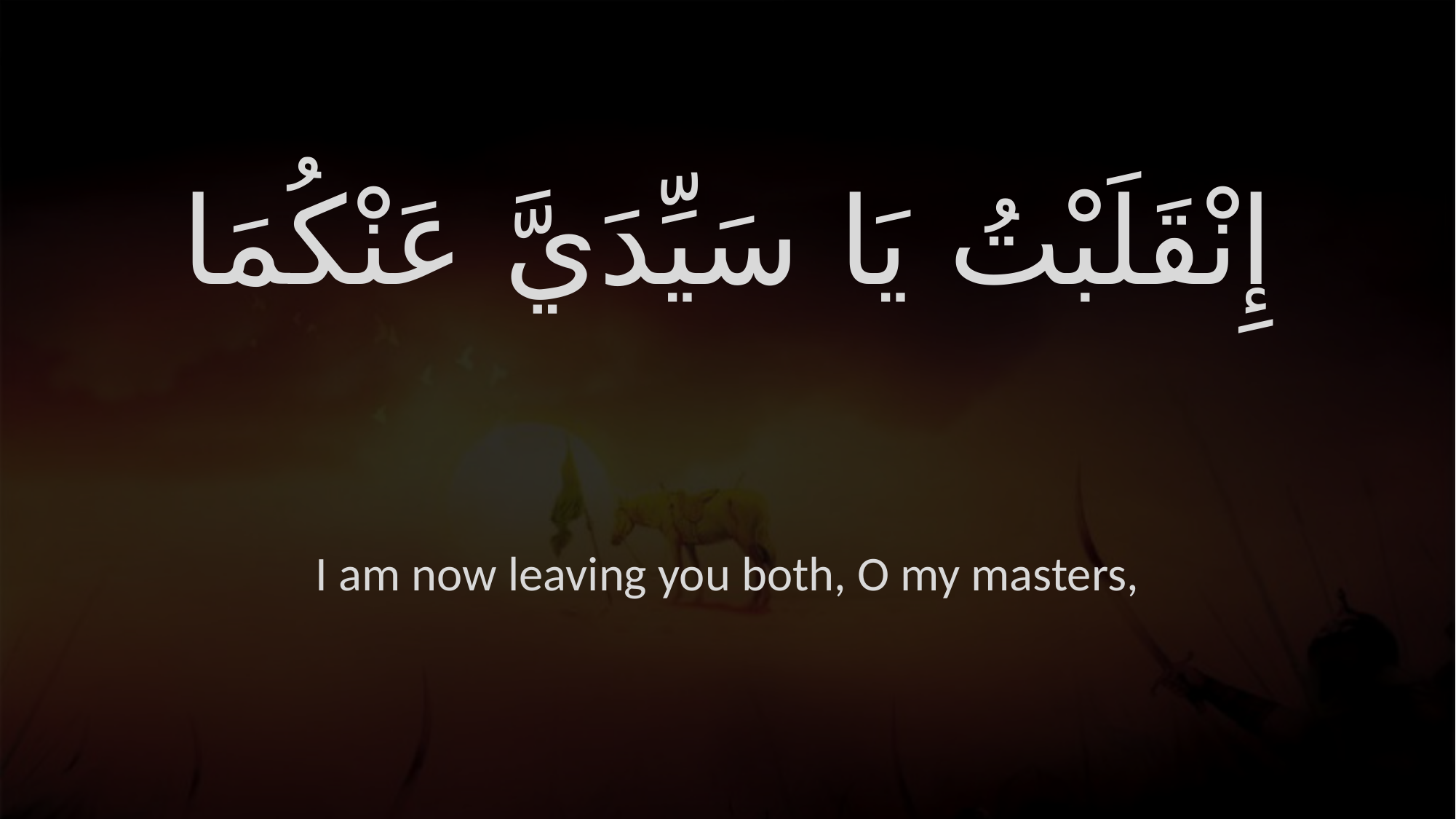

# إِنْقَلَبْتُ يَا سَيِّدَيَّ عَنْكُمَا
I am now leaving you both, O my masters,